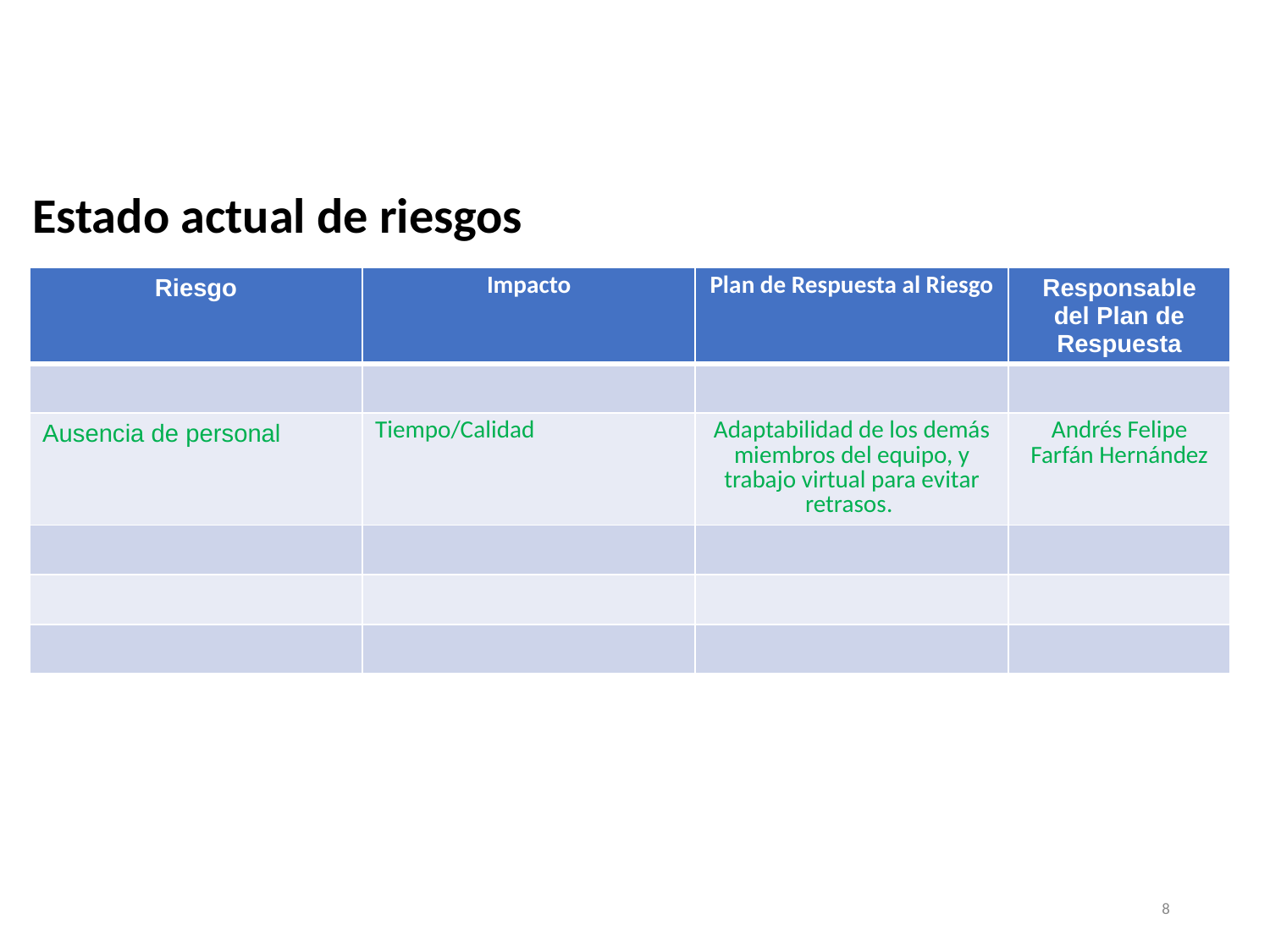

Estado actual de riesgos
| Riesgo | Impacto | Plan de Respuesta al Riesgo | Responsable del Plan de Respuesta |
| --- | --- | --- | --- |
|  |  |  |  |
| Ausencia de personal | Tiempo/Calidad | Adaptabilidad de los demás miembros del equipo, y trabajo virtual para evitar retrasos. | Andrés Felipe Farfán Hernández |
|  |  |  |  |
|  |  |  |  |
|  |  |  |  |
8